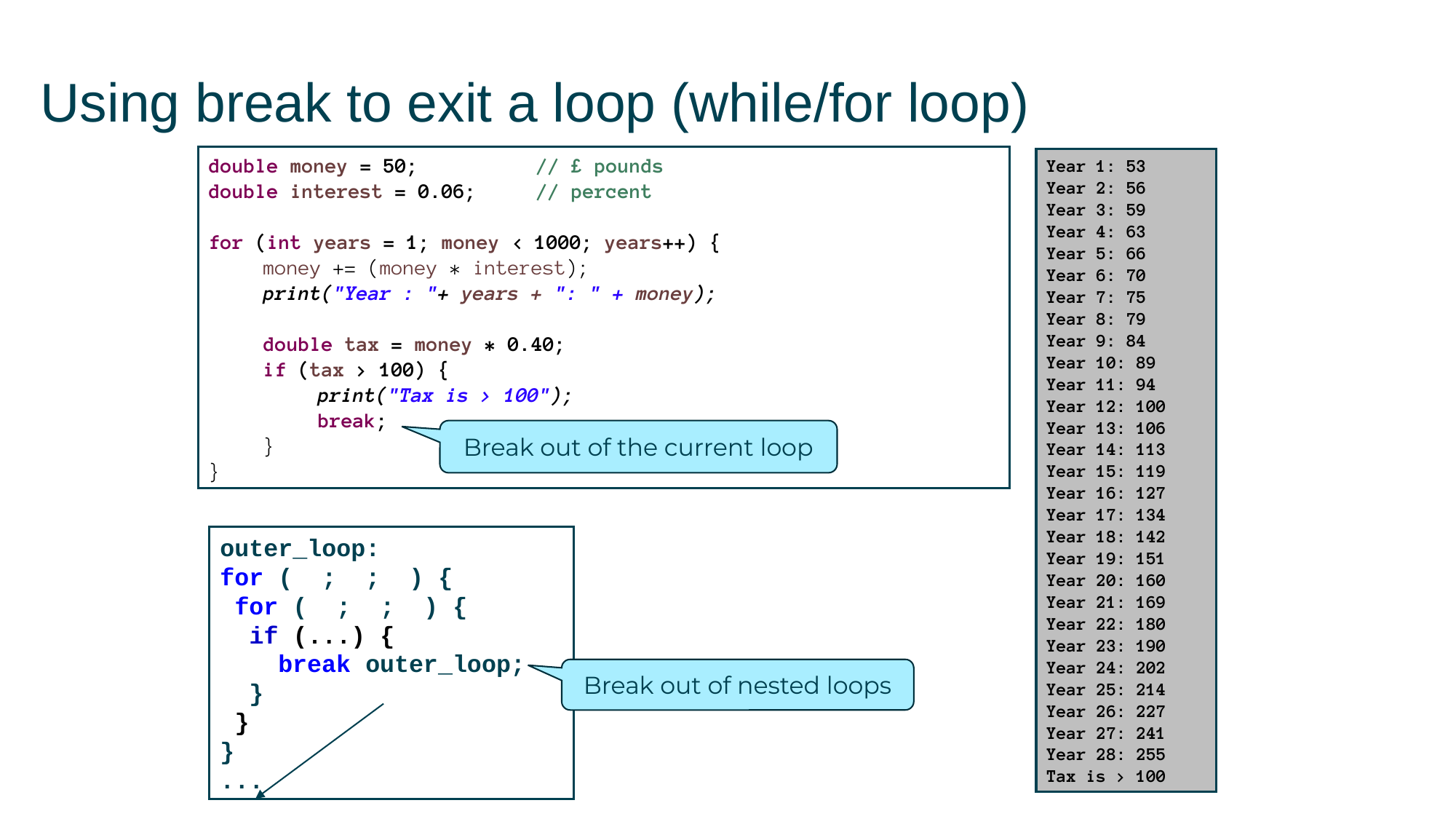

# Using break to exit a loop (while/for loop)
double money = 50; 	// £ pounds
double interest = 0.06; 	// percent

for (int years = 1; money < 1000; years++) {
money += (money * interest);
print("Year : "+ years + ": " + money);

double tax = money * 0.40;
if (tax > 100) {
print("Tax is > 100");
break;
}
}
Year 1: 53
Year 2: 56
Year 3: 59
Year 4: 63
Year 5: 66
Year 6: 70
Year 7: 75
Year 8: 79
Year 9: 84
Year 10: 89
Year 11: 94
Year 12: 100
Year 13: 106
Year 14: 113
Year 15: 119
Year 16: 127
Year 17: 134
Year 18: 142
Year 19: 151
Year 20: 160
Year 21: 169
Year 22: 180
Year 23: 190
Year 24: 202
Year 25: 214
Year 26: 227
Year 27: 241
Year 28: 255
Tax is > 100
Break out of the current loop
outer_loop:
for (  ;  ;  ) {
 for (  ;  ;  ) {
  if (...) {
    break outer_loop;
  }
 }
}
...
Break out of nested loops